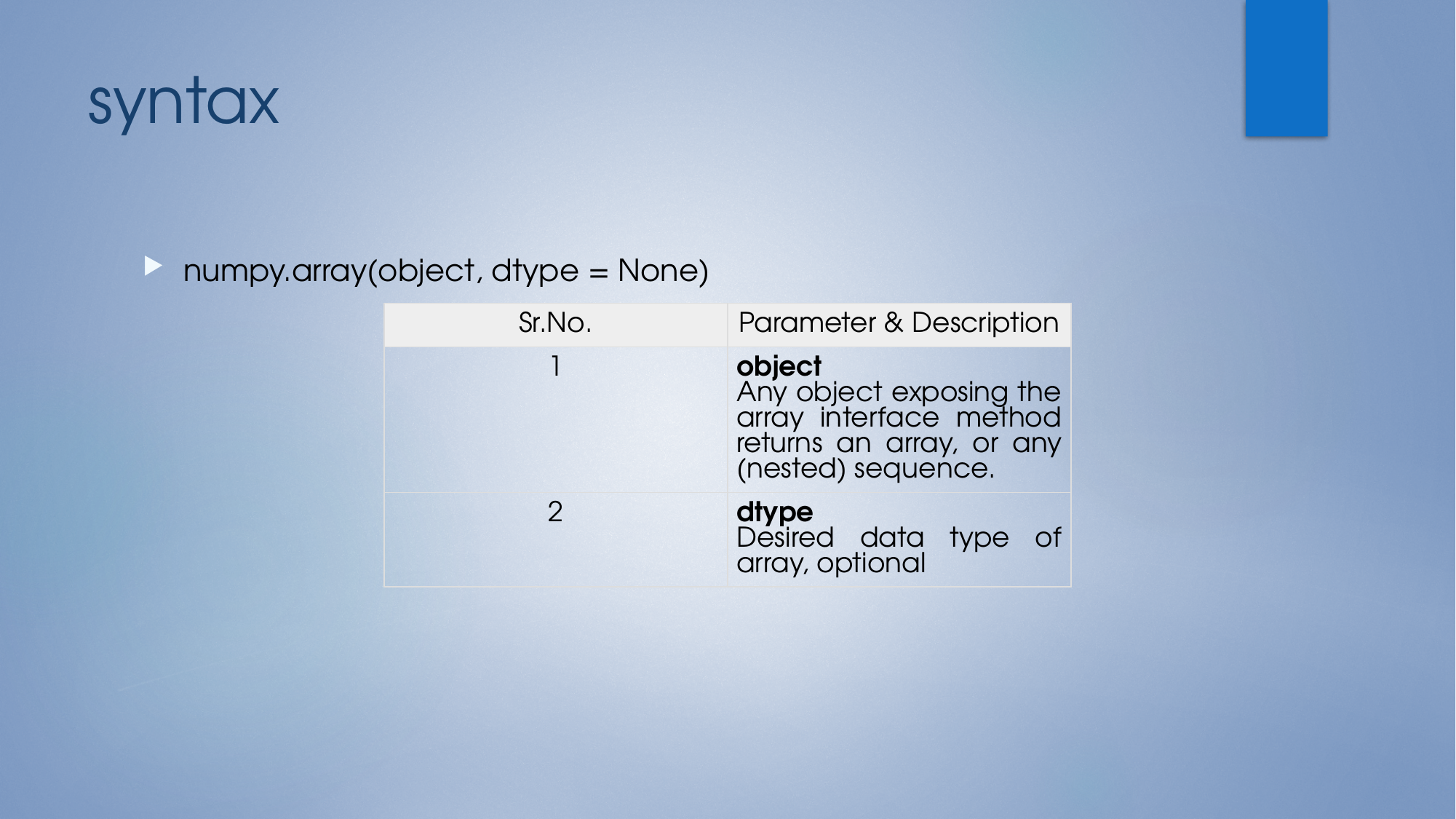

# syntax
numpy.array(object, dtype = None)

| Sr.No. | Parameter & Description |
| --- | --- |
| 1 | object Any object exposing the array interface method returns an array, or any (nested) sequence. |
| 2 | dtype Desired data type of array, optional |